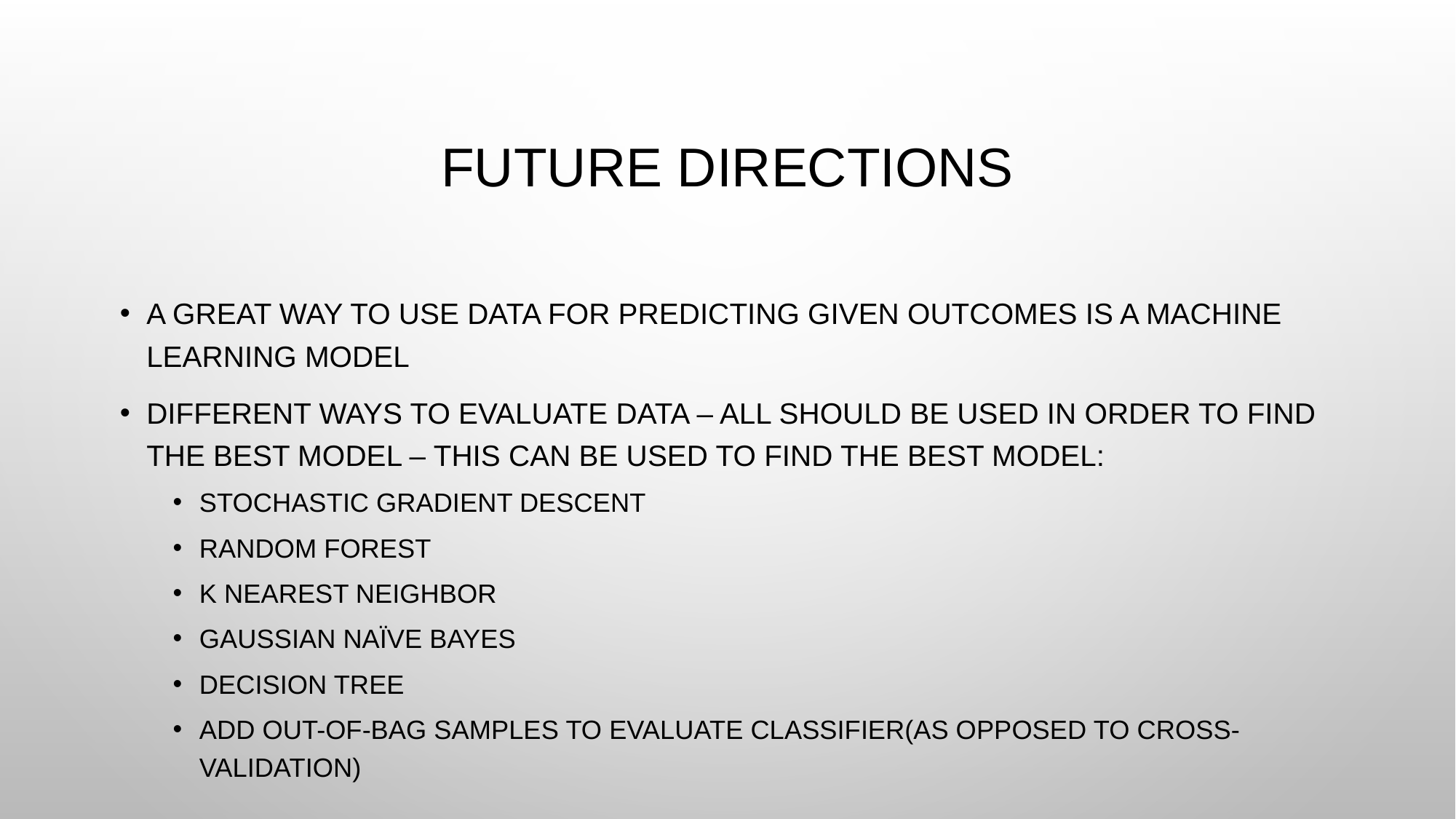

# Future Directions
A great way to Use data for predicting given outcomes is a machine learning model
Different Ways to Evaluate Data – all should be used in order to find the best Model – this can be used to find the best model:
Stochastic Gradient Descent
Random forest
K Nearest neighbor
Gaussian naïve bayes
Decision tree
Add out-of-bag samples to evaluate classifier(as opposed to cross-validation)